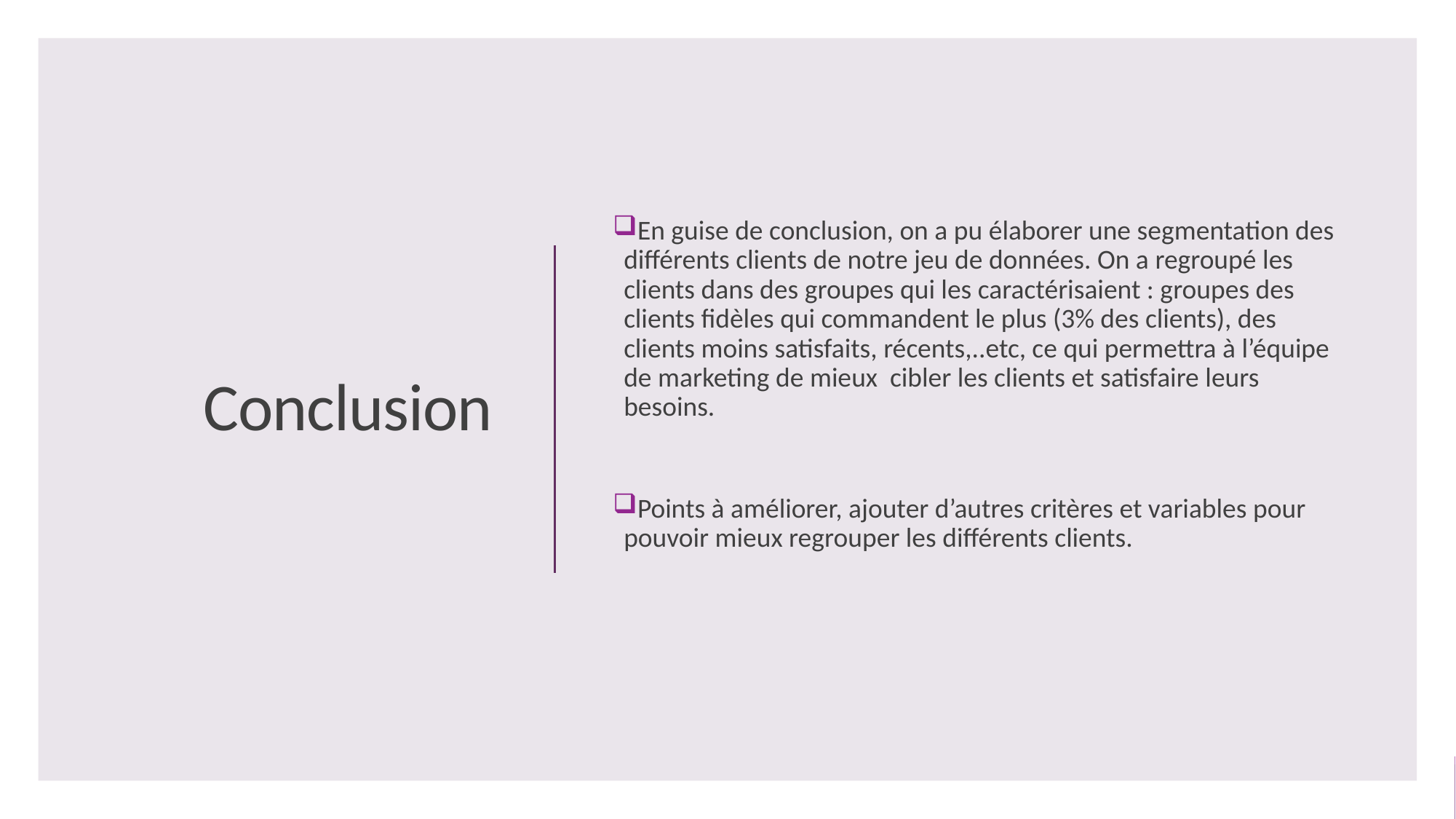

En guise de conclusion, on a pu élaborer une segmentation des différents clients de notre jeu de données. On a regroupé les clients dans des groupes qui les caractérisaient : groupes des clients fidèles qui commandent le plus (3% des clients), des clients moins satisfaits, récents,..etc, ce qui permettra à l’équipe de marketing de mieux  cibler les clients et satisfaire leurs besoins.

Points à améliorer, ajouter d’autres critères et variables pour pouvoir mieux regrouper les différents clients.

# Conclusion